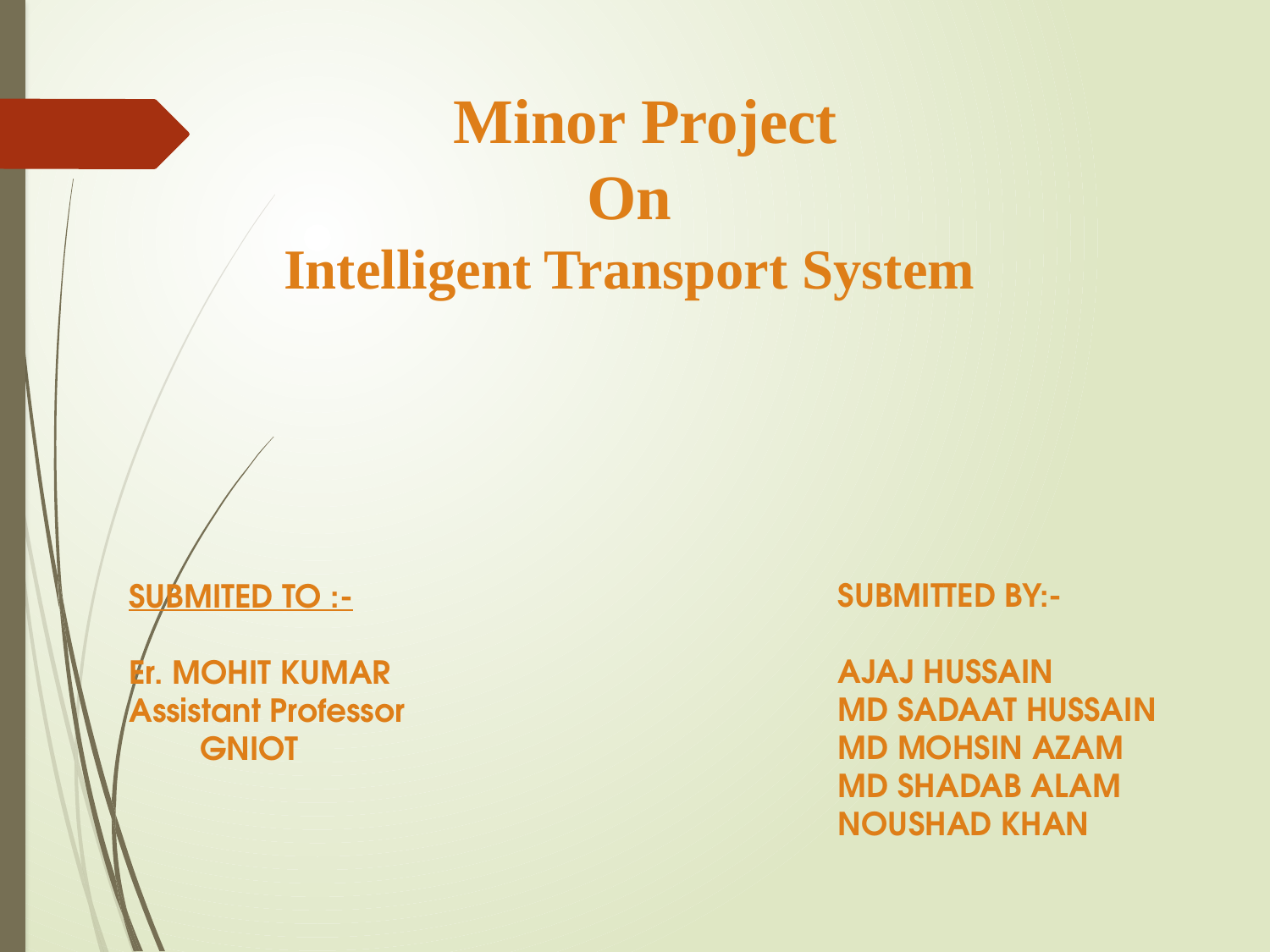

Minor Project
On
Intelligent Transport System
SUBMITTED BY:-

AJAJ HUSSAIN
MD SADAAT HUSSAIN
MD MOHSIN AZAM
MD SHADAB ALAM
NOUSHAD KHAN
SUBMITED TO :-

Er. MOHIT KUMAR
Assistant Professor
        GNIOT